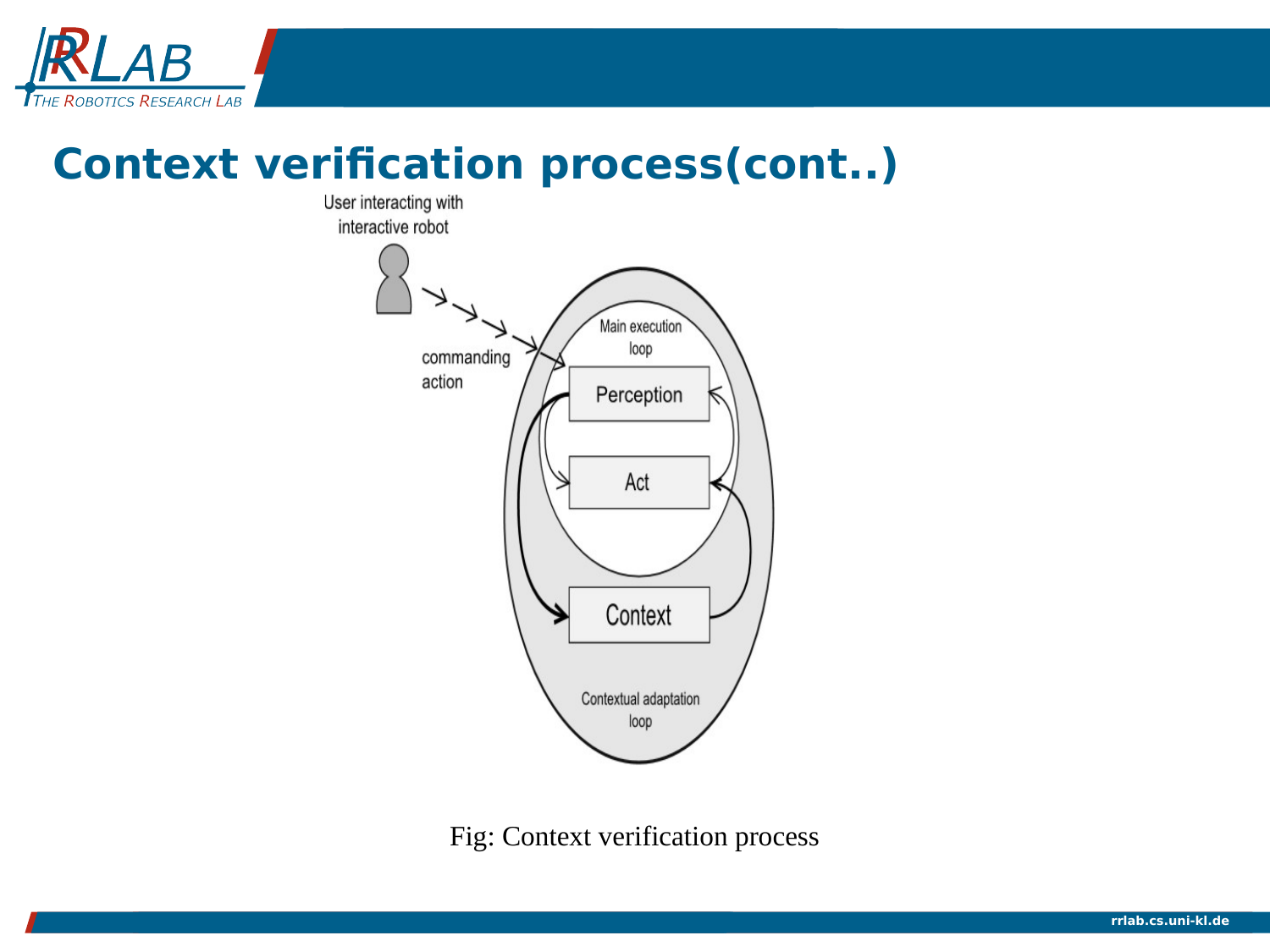

# Context verification process(cont..)

Fig: Context verification process